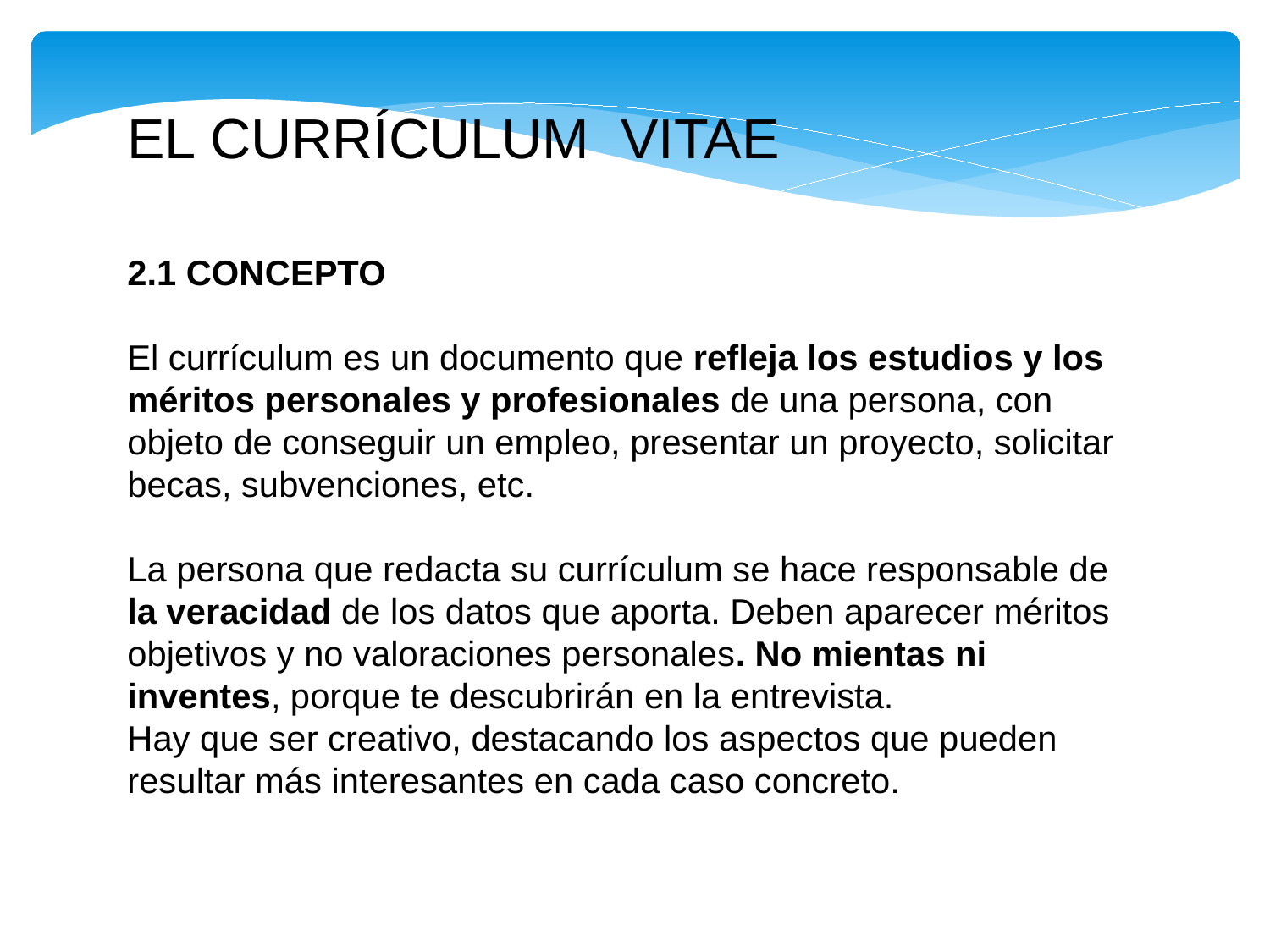

EL CURRÍCULUM  VITAE

2.1 CONCEPTO

El currículum es un documento que refleja los estudios y los méritos personales y profesionales de una persona, con objeto de conseguir un empleo, presentar un proyecto, solicitar becas, subvenciones, etc.

La persona que redacta su currículum se hace responsable de la veracidad de los datos que aporta. Deben aparecer méritos objetivos y no valoraciones personales. No mientas ni inventes, porque te descubrirán en la entrevista.
Hay que ser creativo, destacando los aspectos que pueden resultar más interesantes en cada caso concreto.